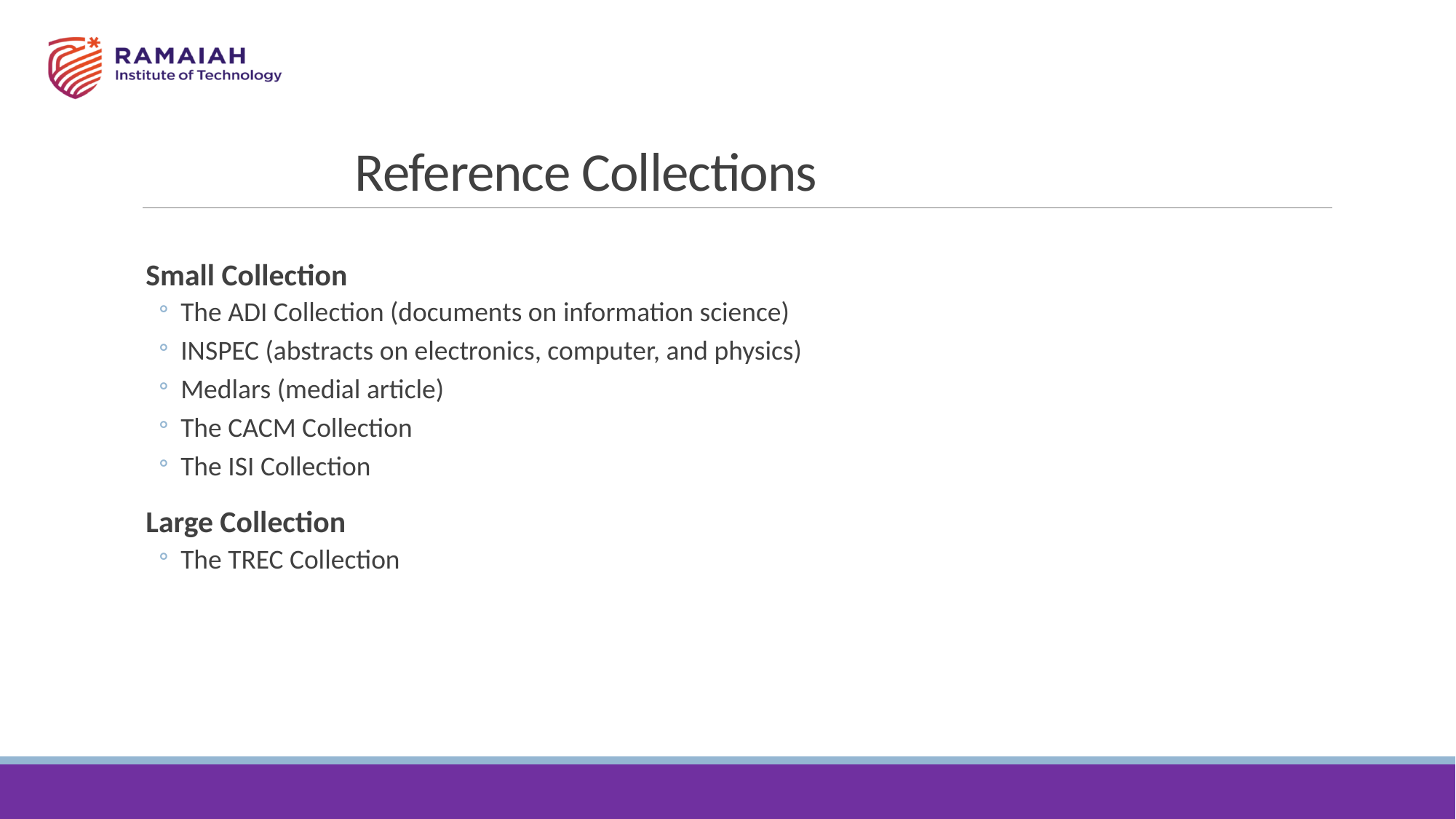

# Reference Collections
Small Collection
The ADI Collection (documents on information science)
INSPEC (abstracts on electronics, computer, and physics)
Medlars (medial article)
The CACM Collection
The ISI Collection
Large Collection
The TREC Collection